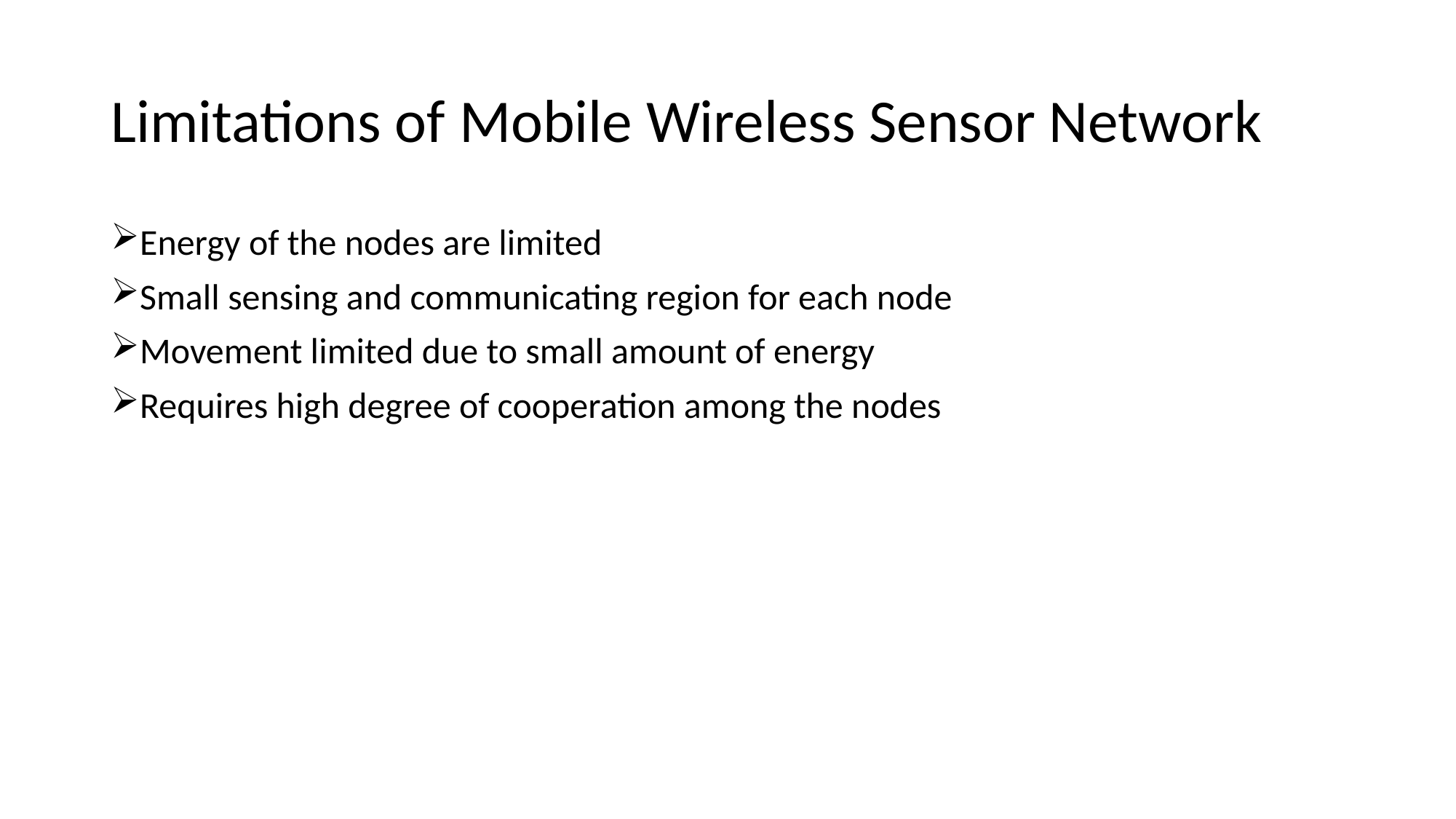

# Limitations of Mobile Wireless Sensor Network
Energy of the nodes are limited
Small sensing and communicating region for each node
Movement limited due to small amount of energy
Requires high degree of cooperation among the nodes

3